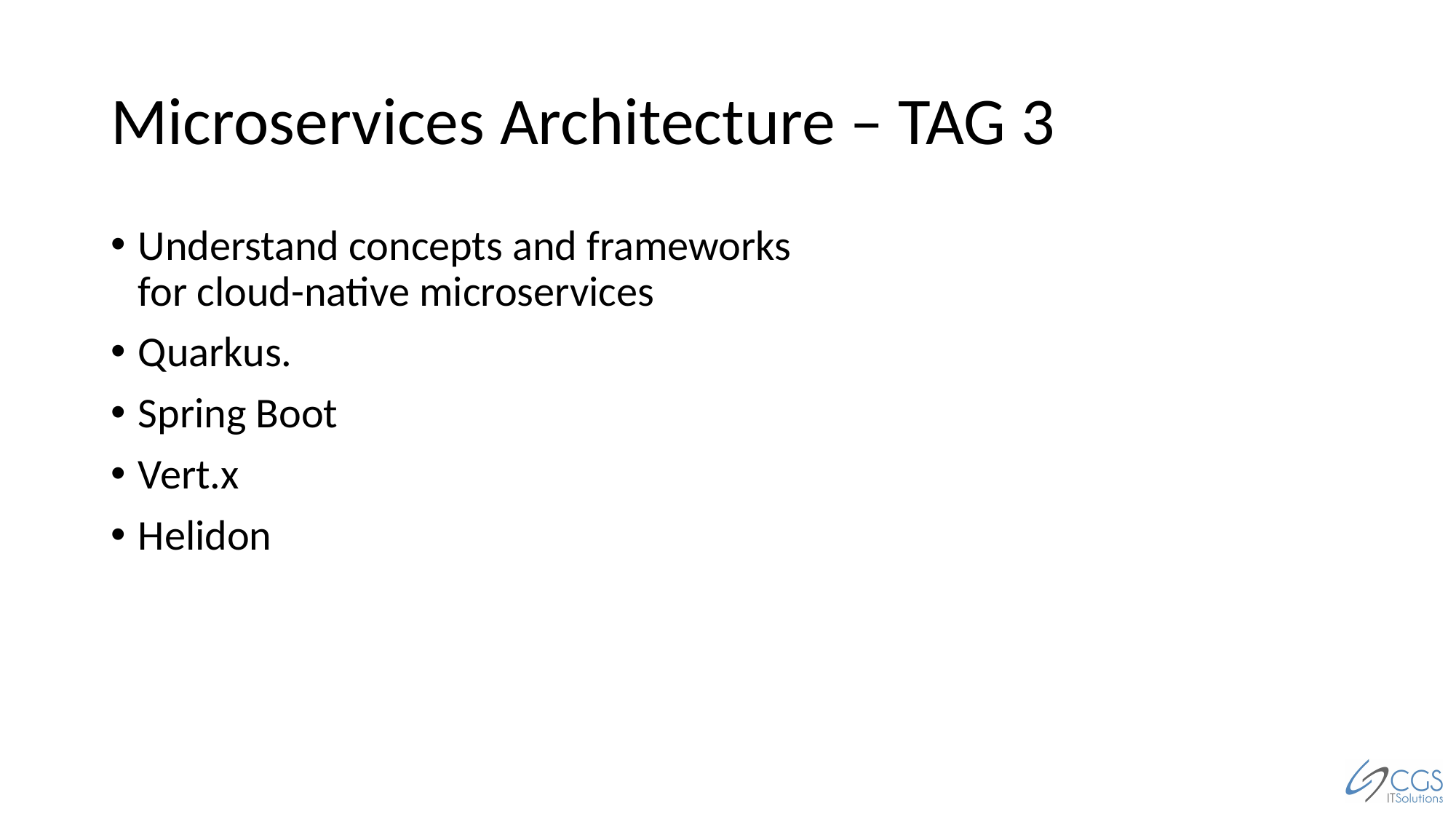

# Microservices Architecture – TAG 3
Understand concepts and frameworks
for cloud-native microservices
Quarkus.
Spring Boot
Vert.x
Helidon